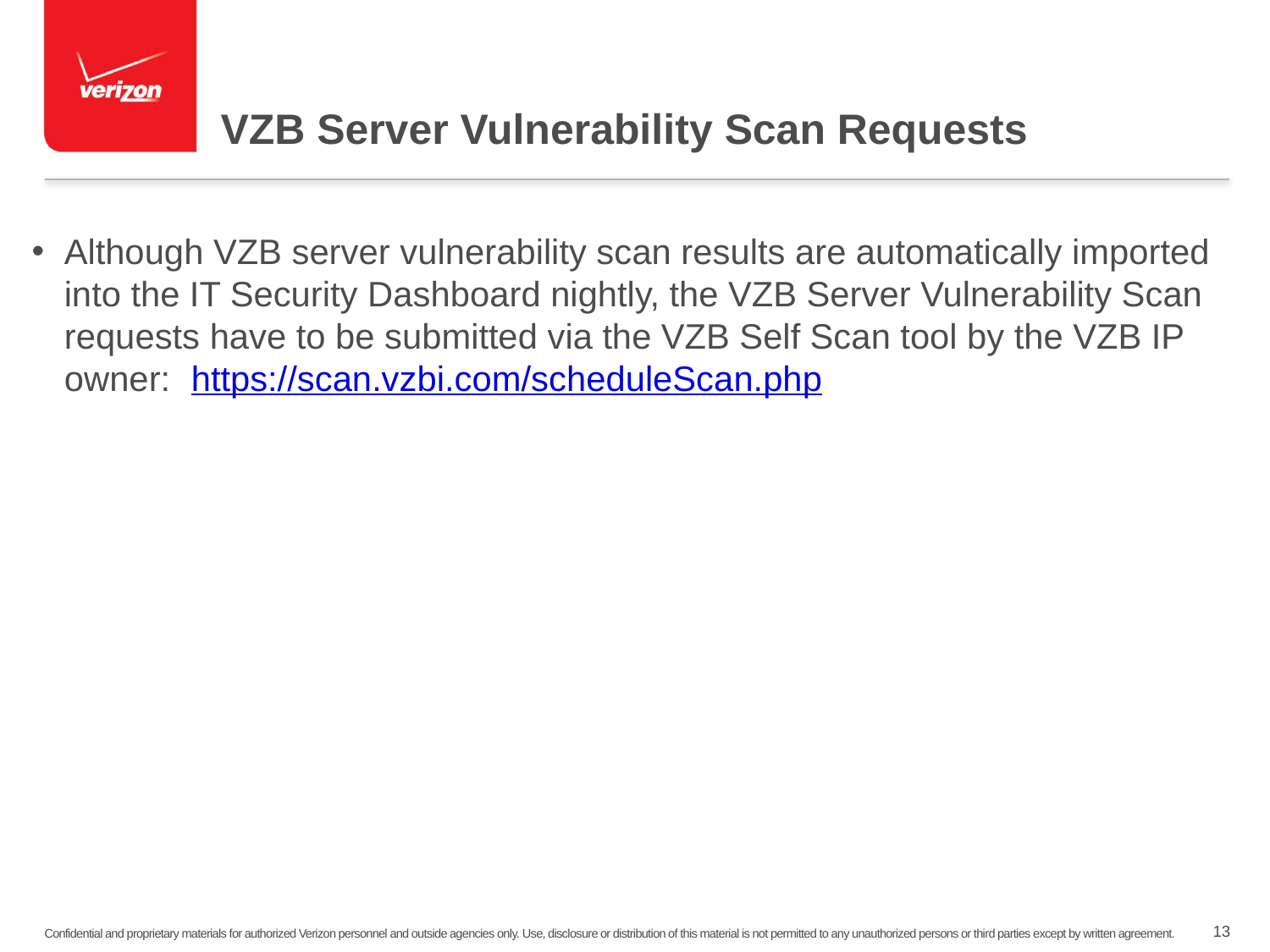

# VZB Server Vulnerability Scan Requests

Although VZB server vulnerability scan results are automatically imported into the IT Security Dashboard nightly, the VZB Server Vulnerability Scan requests have to be submitted via the VZB Self Scan tool by the VZB IP owner: 	https://scan.vzbi.com/scheduleScan.php